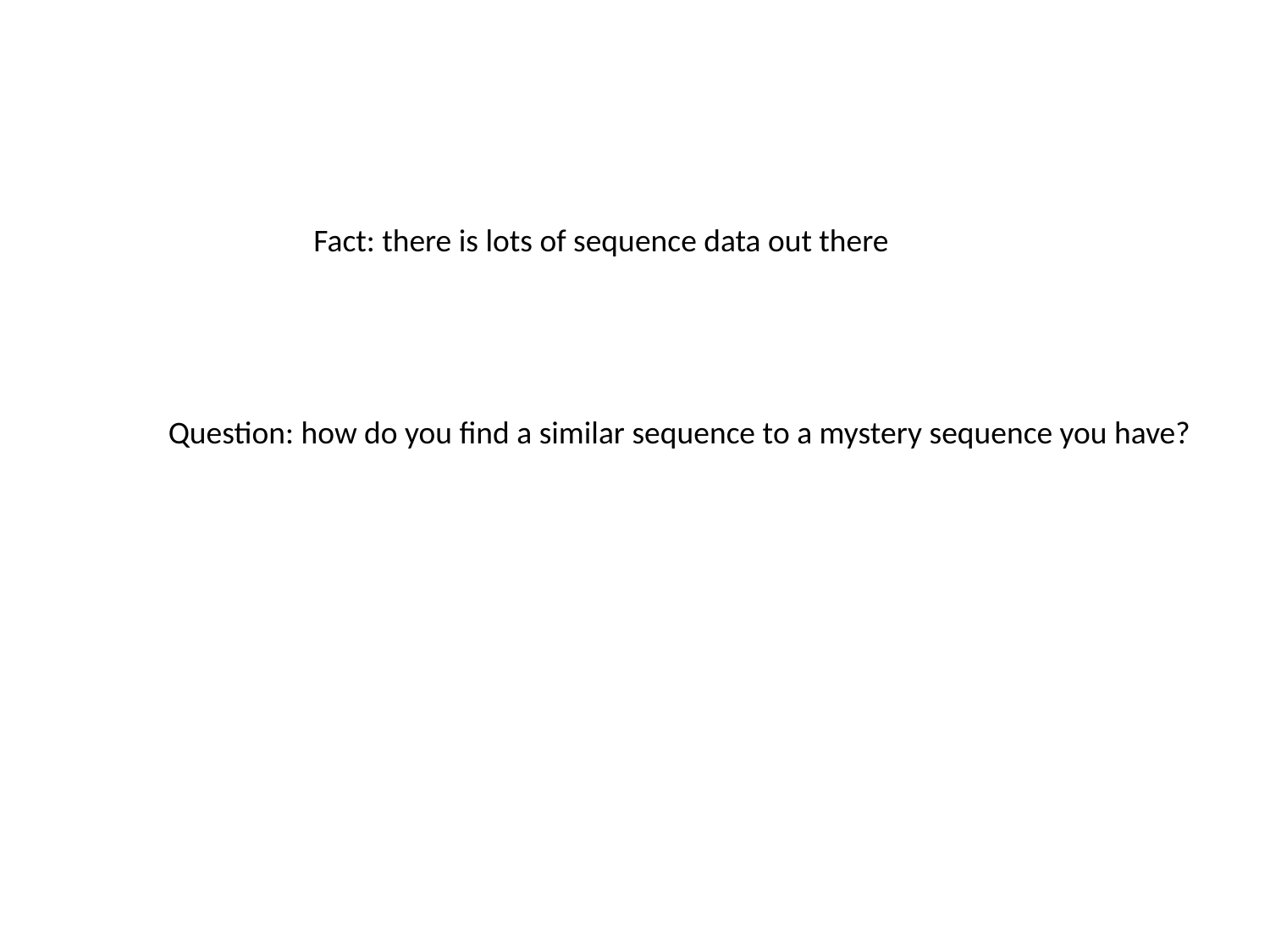

Fact: there is lots of sequence data out there
Question: how do you find a similar sequence to a mystery sequence you have?